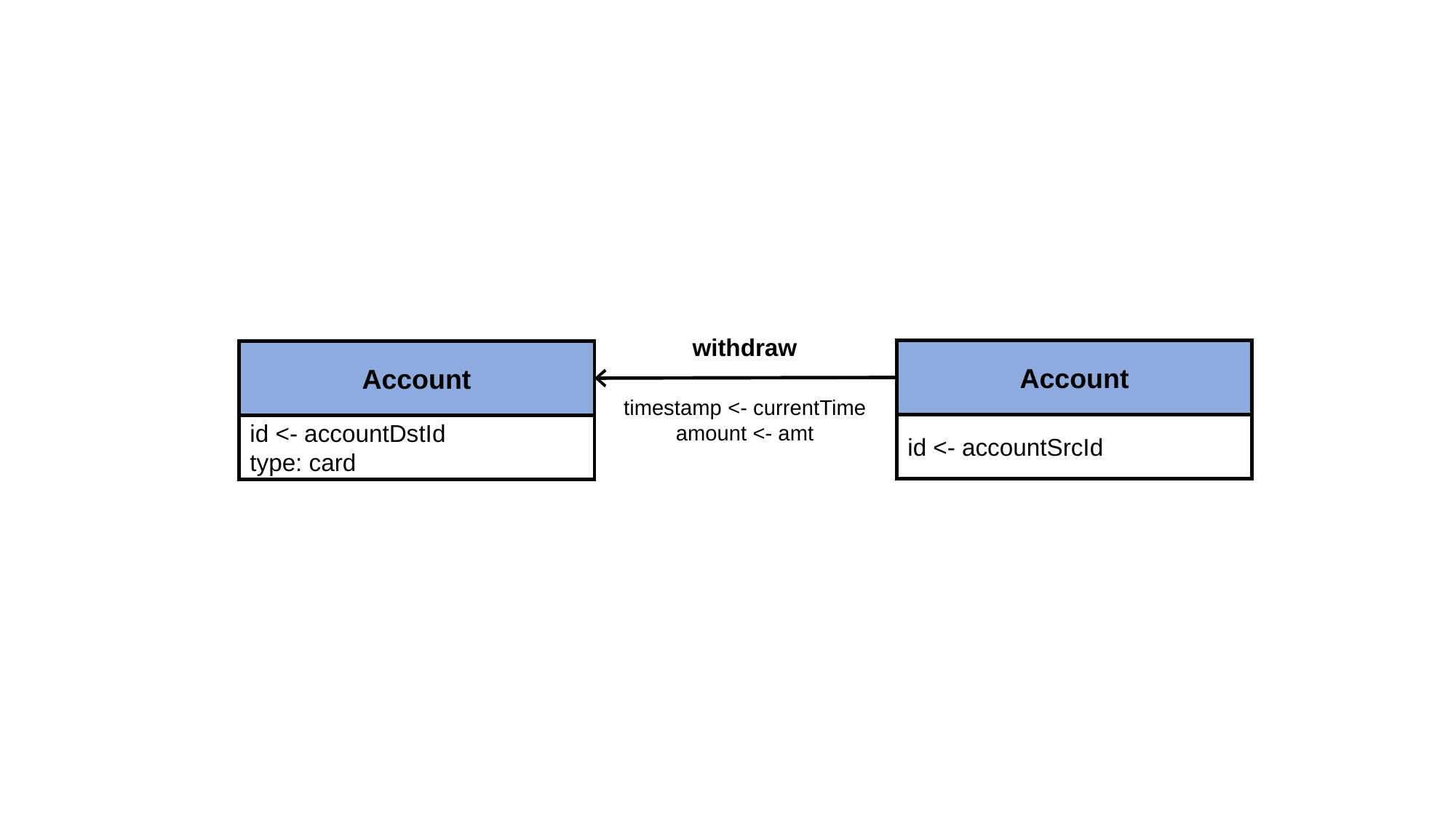

withdraw
Account
id <- accountSrcId
Account
id <- accountDstId
type: card
timestamp <- currentTime
amount <- amt